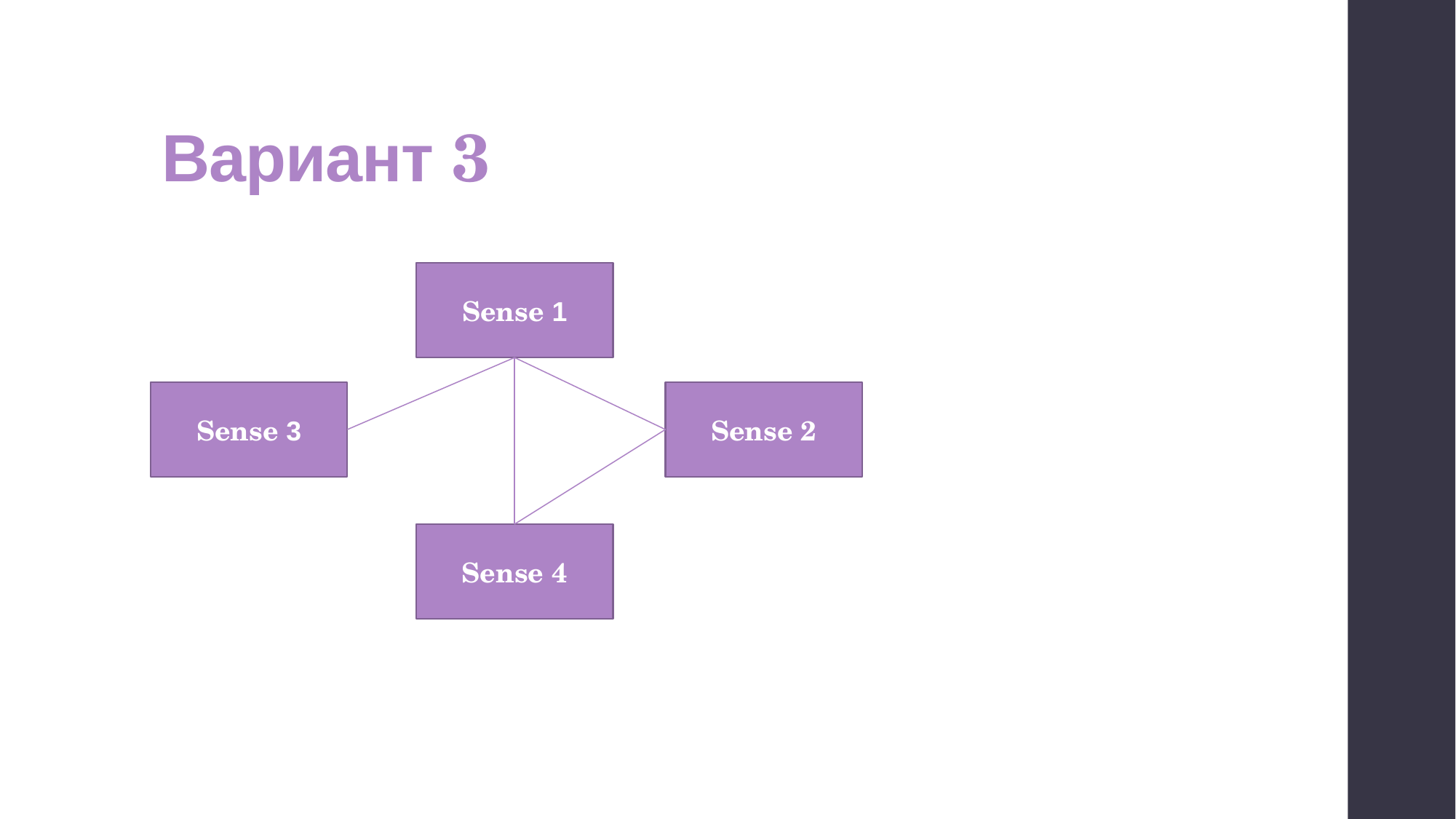

# Вариант 3
Sense 1
Sense 3
Sense 2
Sense 4